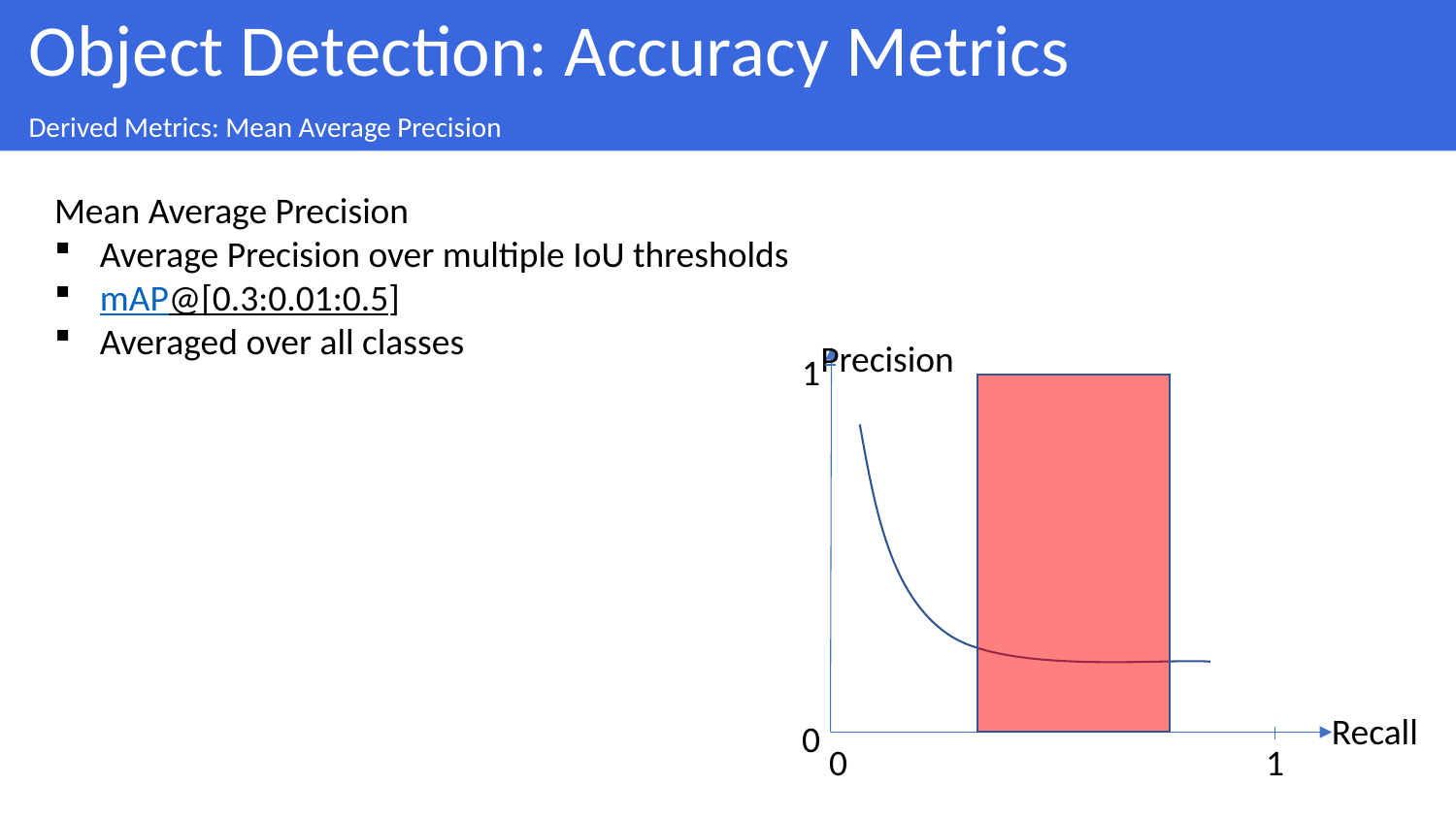

Object Detection: Accuracy Metrics
Derived Metrics: Mean Average Precision
Mean Average Precision
Average Precision over multiple IoU thresholds
mAP@[0.3:0.01:0.5]
Averaged over all classes

Precision
1
Recall
0
1
0